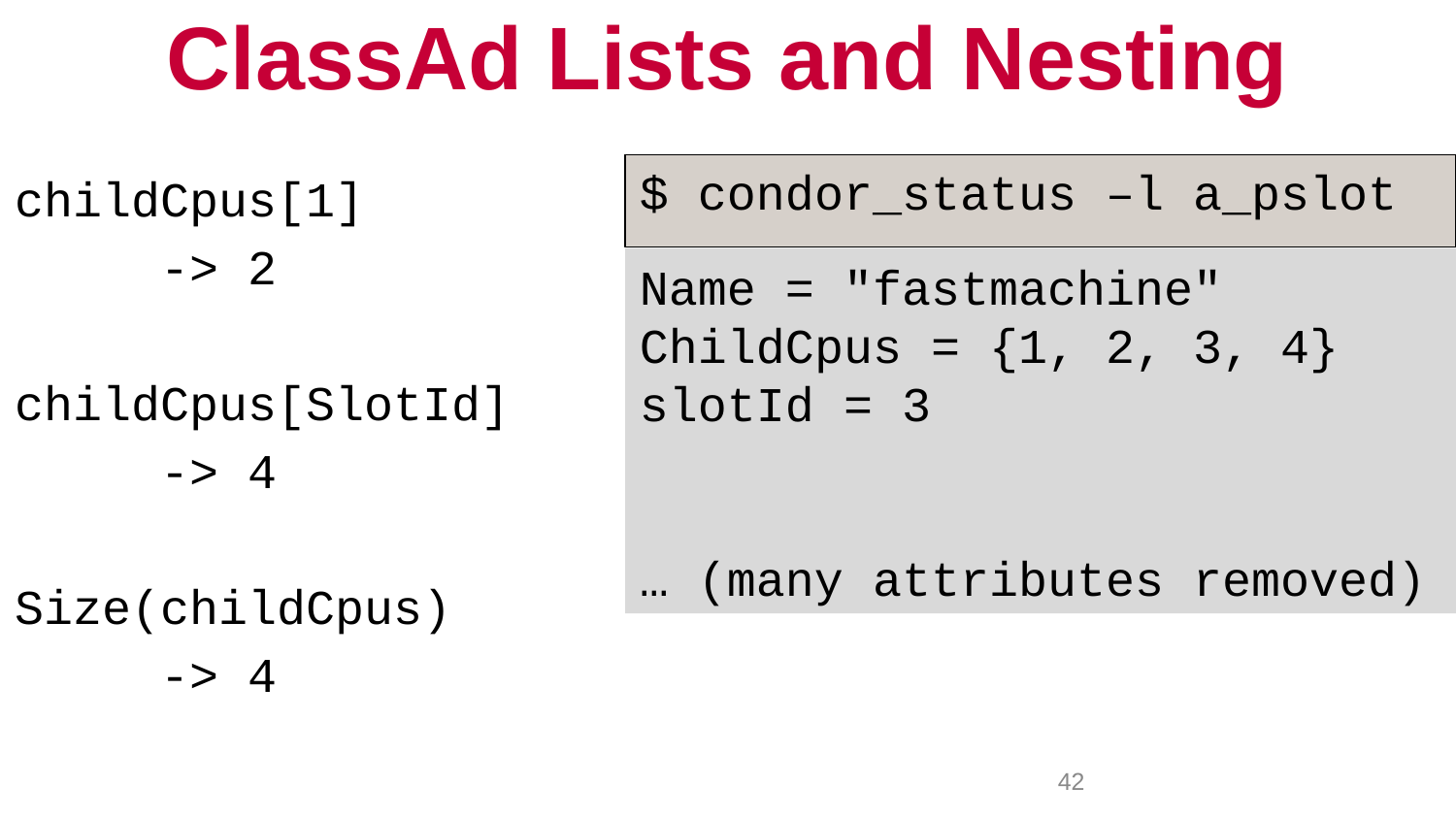

# ClassAd Lists and Nesting
$ condor_status –l a_pslot
childCpus[1]
	-> 2

childCpus[SlotId]
	-> 4

Size(childCpus)
	-> 4
ClusterId = 180
Cmd = "sleep"
DiskUsage = 100
Name = "fastmachine"
ChildCpus = {1, 2, 3, 4}
slotId = 3

… (many attributes removed)
42